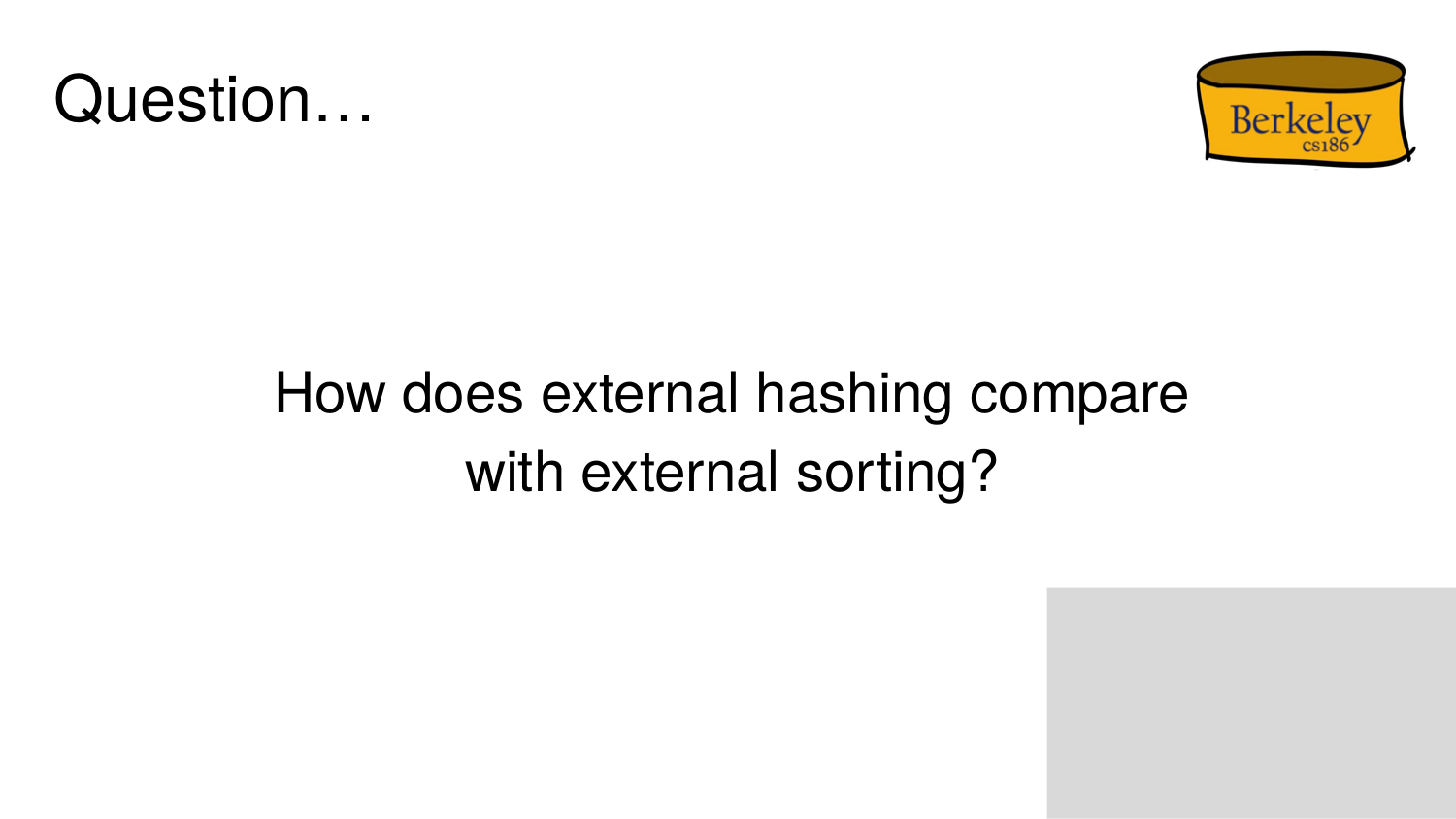

# Question…
How does external hashing compare
with external sorting?